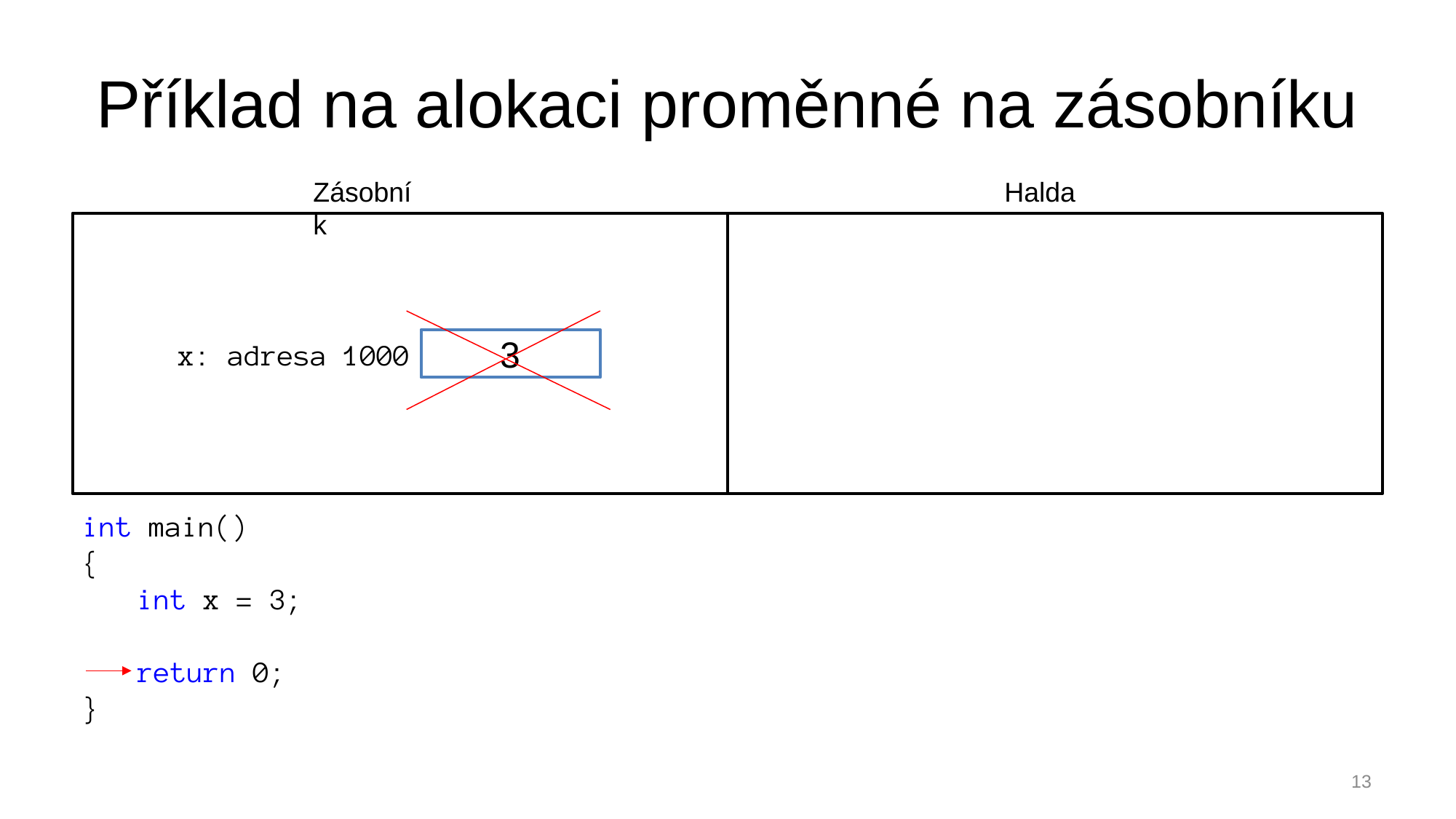

# Příklad na alokaci proměnné na zásobníku
Zásobník
Halda

x: adresa 1000
3
int main()
{
int x = 3;

return 0;
}
13